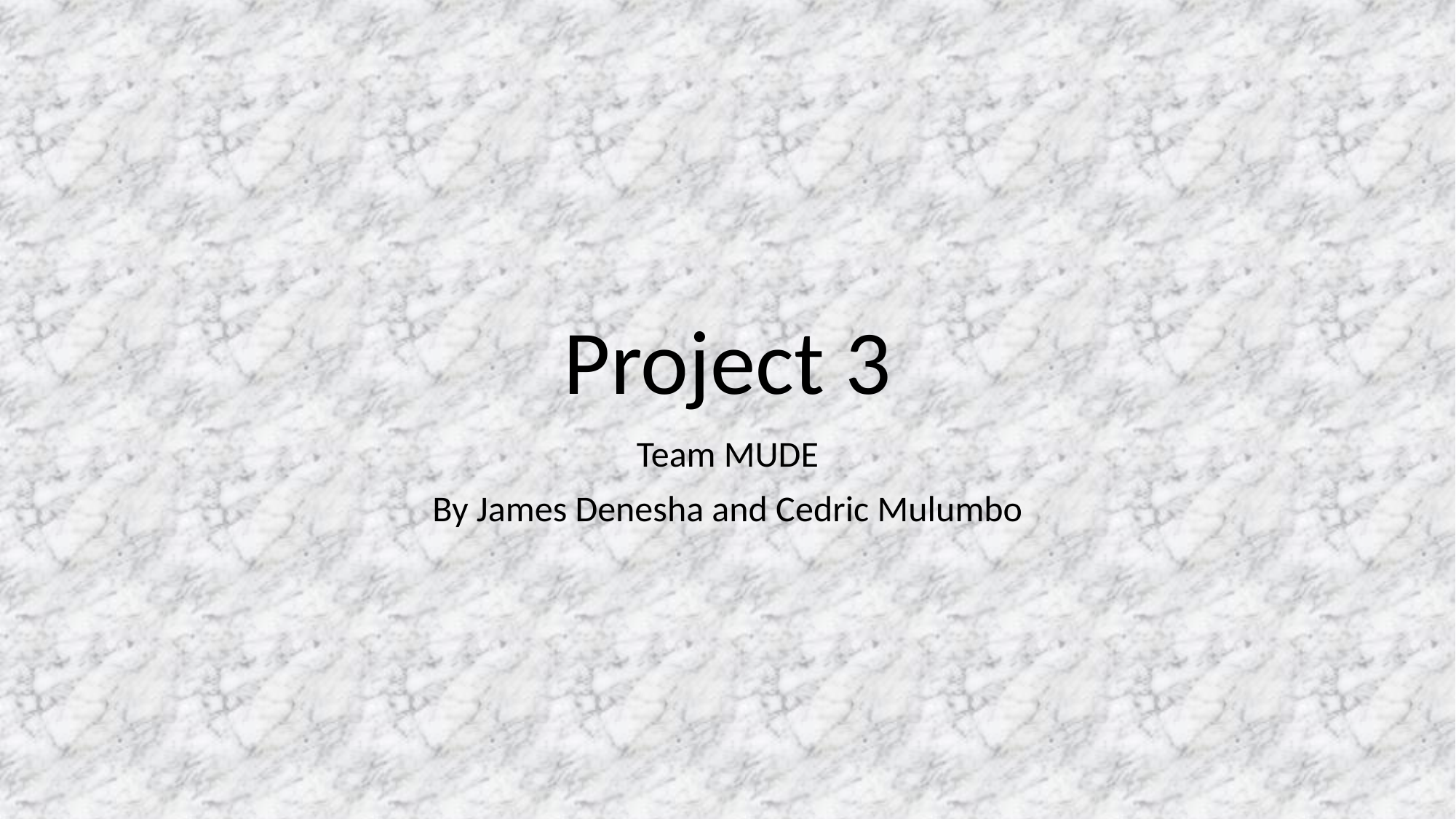

# Project 3
Team MUDE
By James Denesha and Cedric Mulumbo